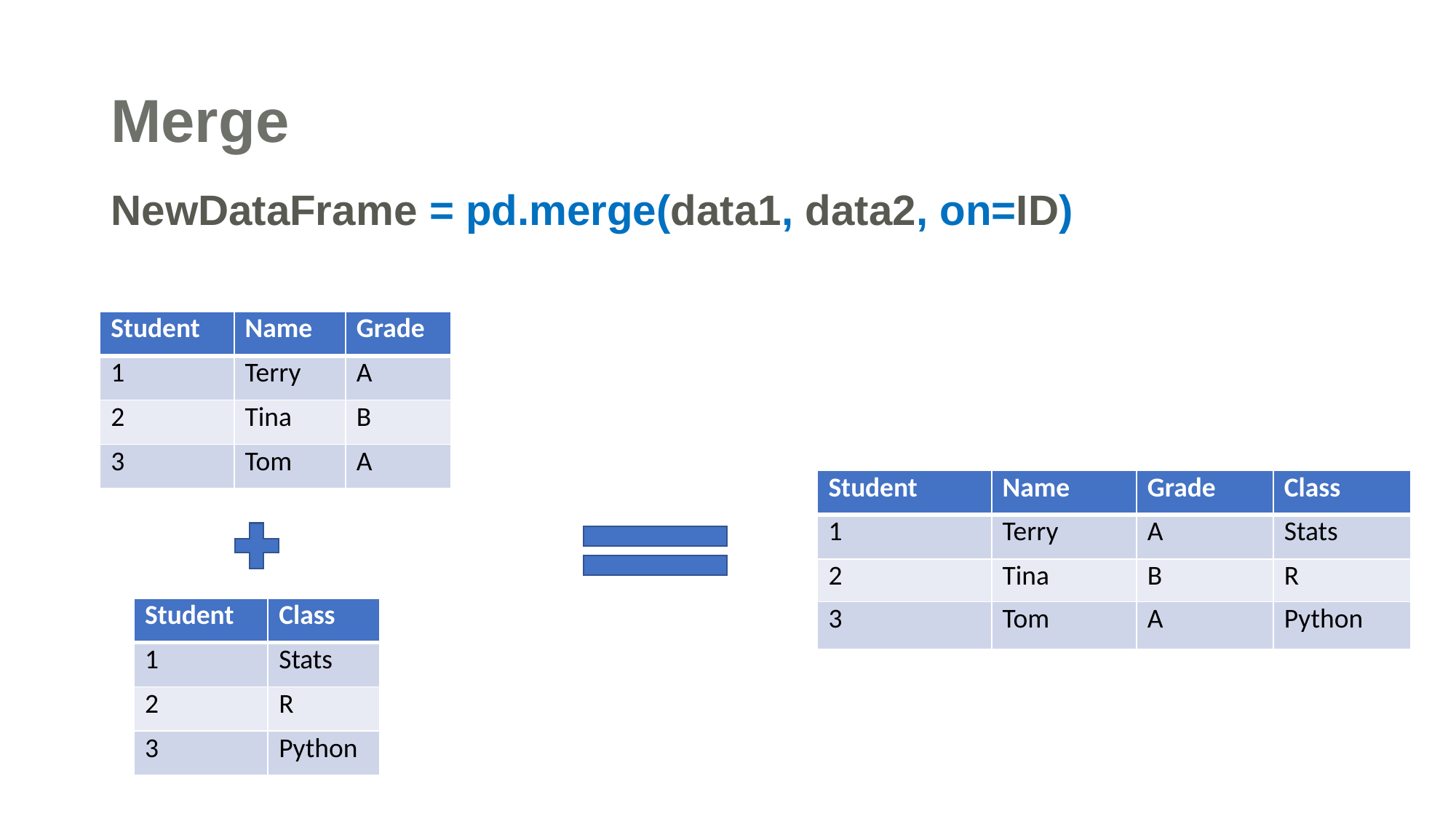

# Merge
NewDataFrame = pd.merge(data1, data2, on=ID)
| Student | Name | Grade |
| --- | --- | --- |
| 1 | Terry | A |
| 2 | Tina | B |
| 3 | Tom | A |
| Student | Name | Grade | Class |
| --- | --- | --- | --- |
| 1 | Terry | A | Stats |
| 2 | Tina | B | R |
| 3 | Tom | A | Python |

| Student | Class |
| --- | --- |
| 1 | Stats |
| 2 | R |
| 3 | Python |